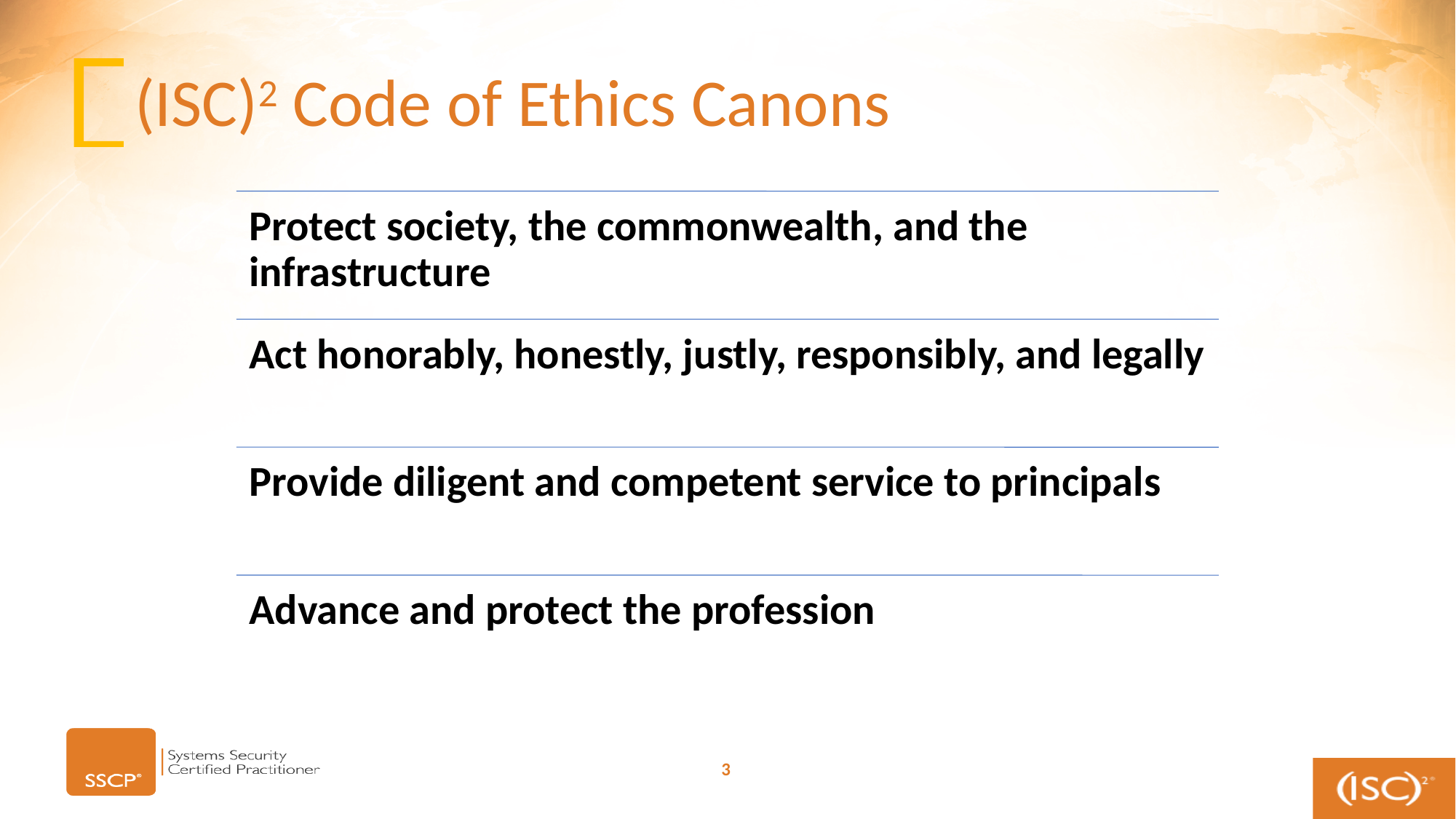

# (ISC)2 Code of Ethics Canons
Protect society, the commonwealth, and the infrastructure
Act honorably, honestly, justly, responsibly, and legally
Provide diligent and competent service to principals
Advance and protect the profession